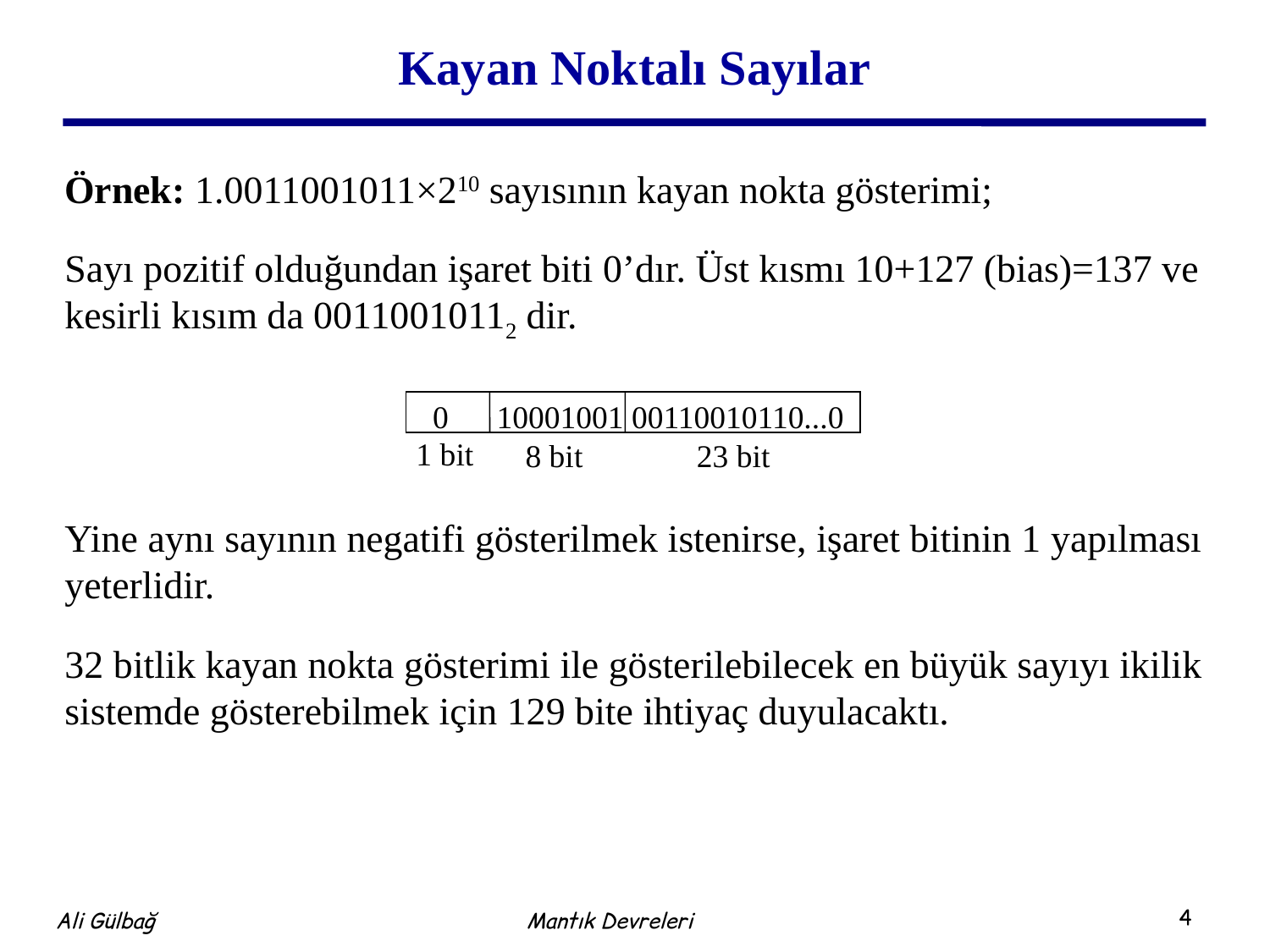

# Kayan Noktalı Sayılar
Örnek: 1.0011001011×210 sayısının kayan nokta gösterimi;

Sayı pozitif olduğundan işaret biti 0’dır. Üst kısmı 10+127 (bias)=137 ve kesirli kısım da 00110010112 dir.

Yine aynı sayının negatifi gösterilmek istenirse, işaret bitinin 1 yapılması yeterlidir.

32 bitlik kayan nokta gösterimi ile gösterilebilecek en büyük sayıyı ikilik sistemde gösterebilmek için 129 bite ihtiyaç duyulacaktı.

   0      10001001 00110010110...0

1 bit
8 bit
23 bit
Mantık Devreleri